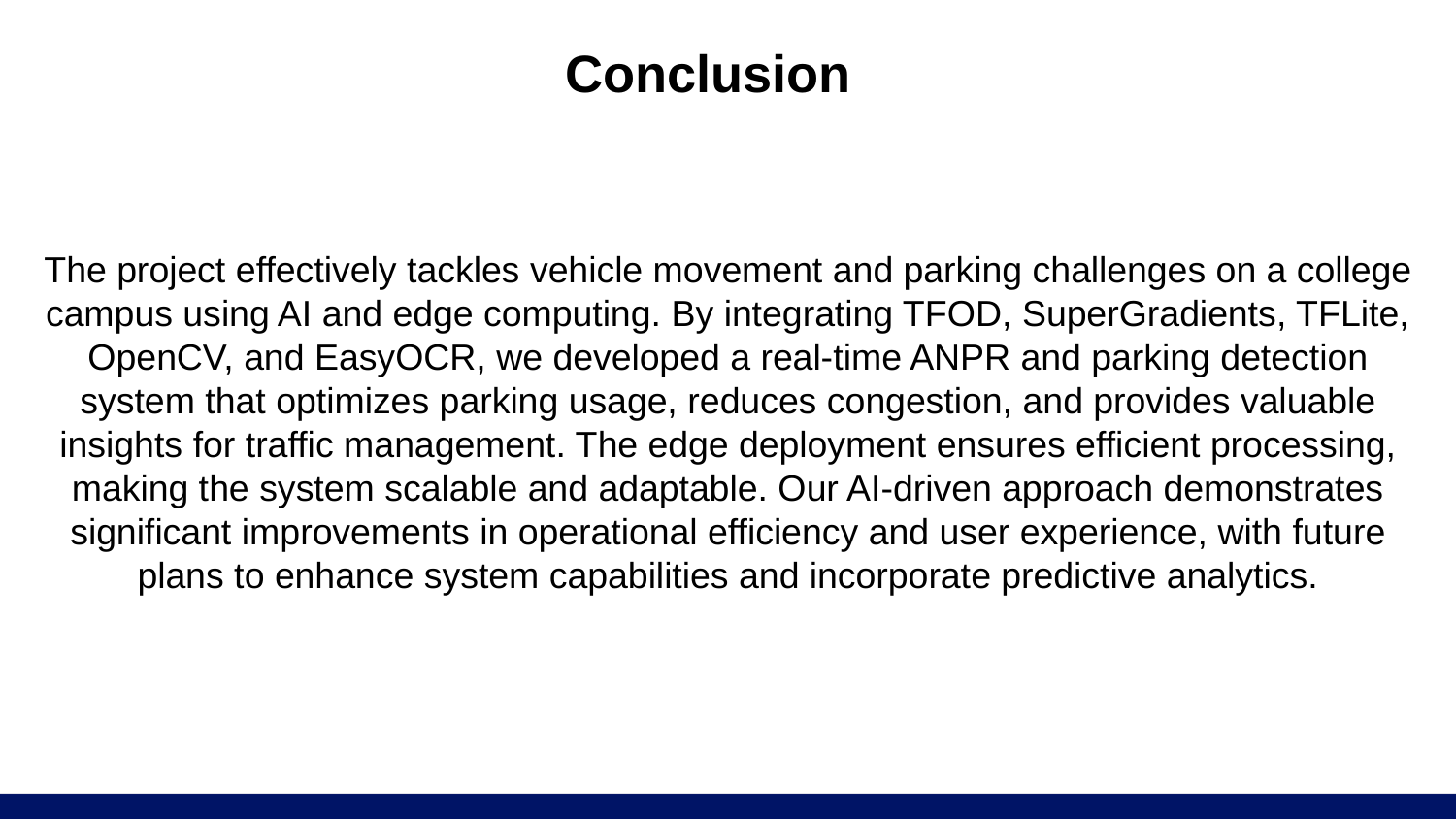

# Conclusion
The project effectively tackles vehicle movement and parking challenges on a college campus using AI and edge computing. By integrating TFOD, SuperGradients, TFLite, OpenCV, and EasyOCR, we developed a real-time ANPR and parking detection system that optimizes parking usage, reduces congestion, and provides valuable insights for traffic management. The edge deployment ensures efficient processing, making the system scalable and adaptable. Our AI-driven approach demonstrates significant improvements in operational efficiency and user experience, with future plans to enhance system capabilities and incorporate predictive analytics.